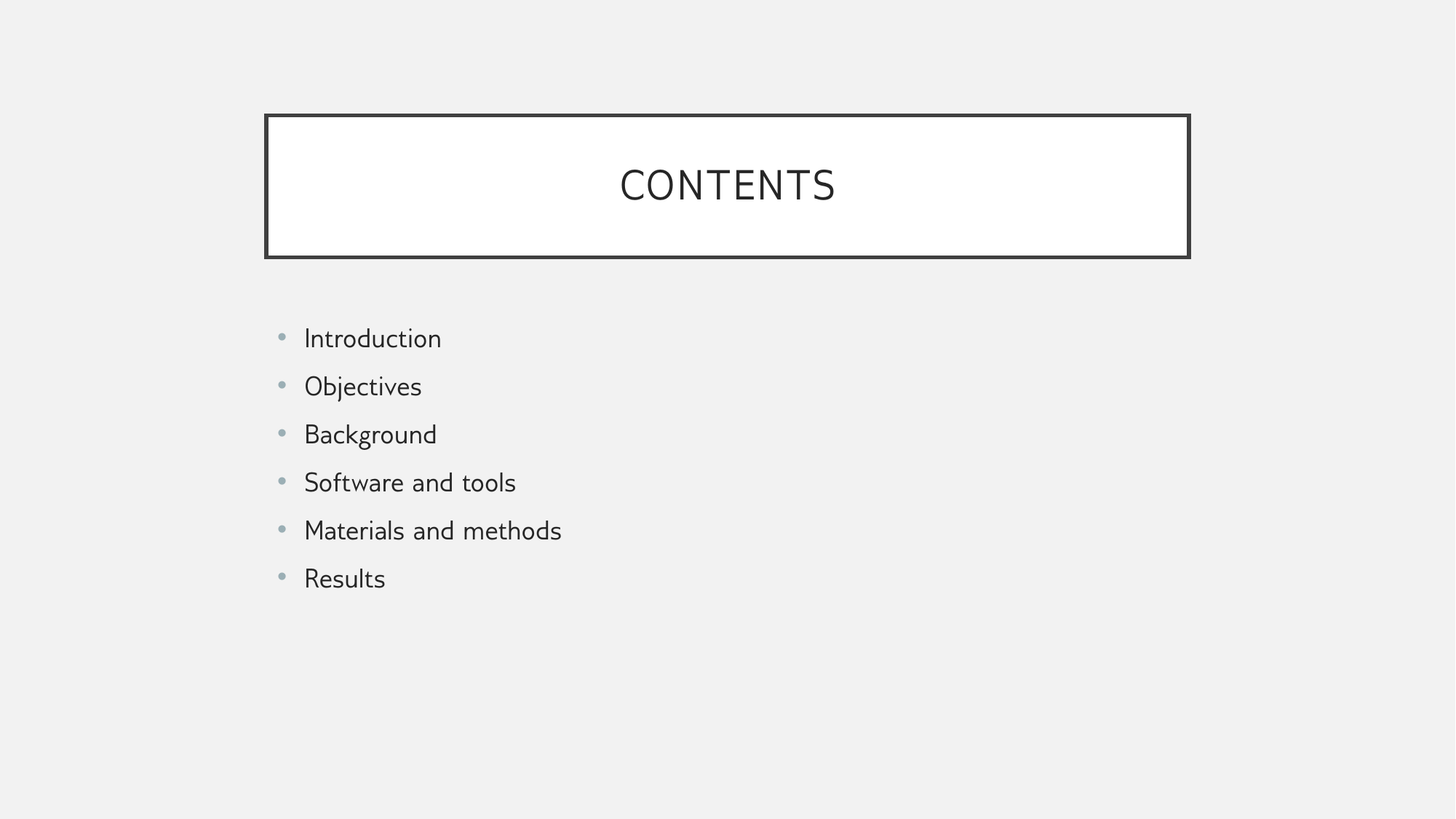

# Contents
Introduction
Objectives
Background
Software and tools
Materials and methods
Results